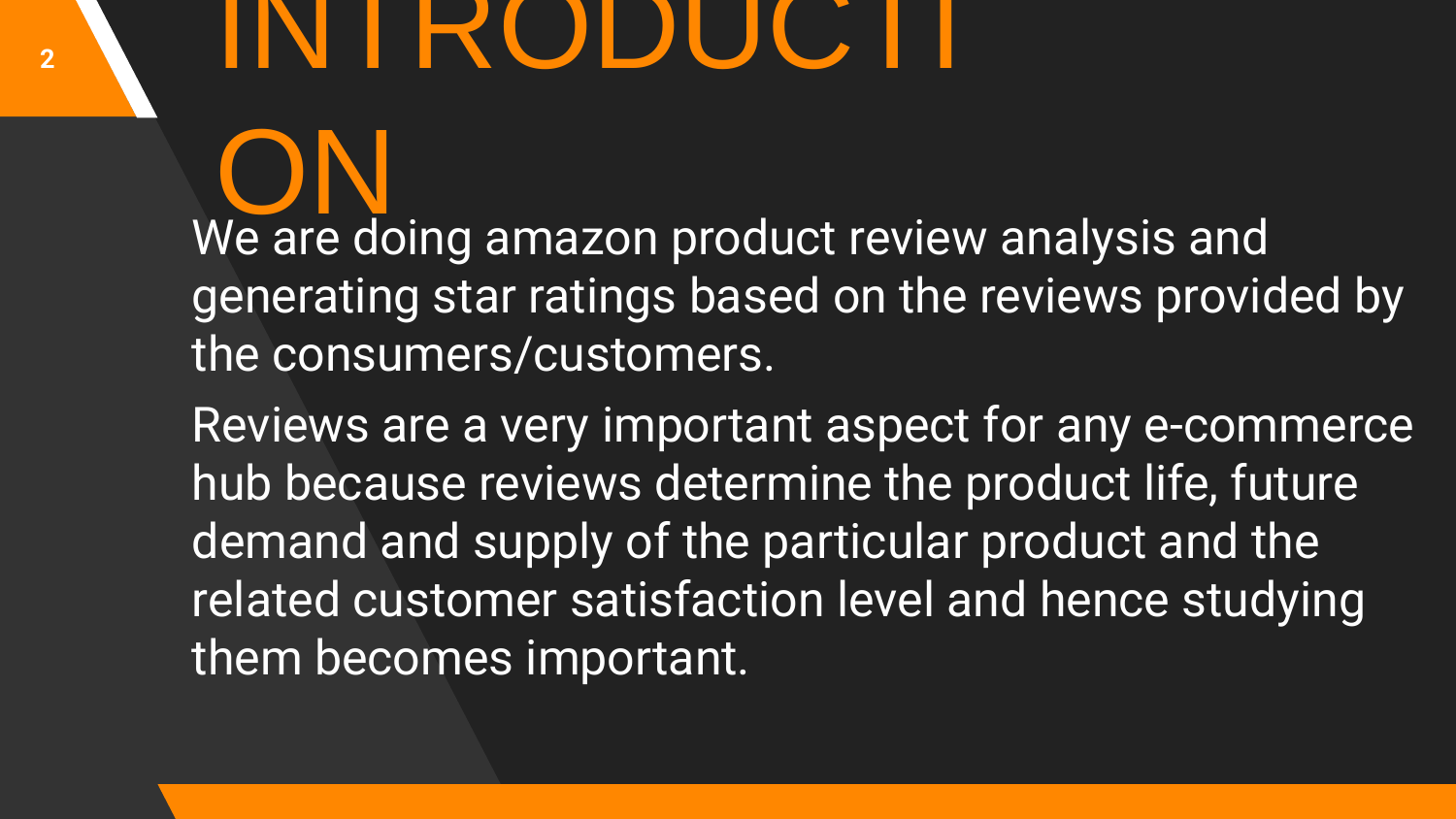

2
INTRODUCTION
We are doing amazon product review analysis and generating star ratings based on the reviews provided by the consumers/customers.
Reviews are a very important aspect for any e-commerce hub because reviews determine the product life, future demand and supply of the particular product and the related customer satisfaction level and hence studying them becomes important.